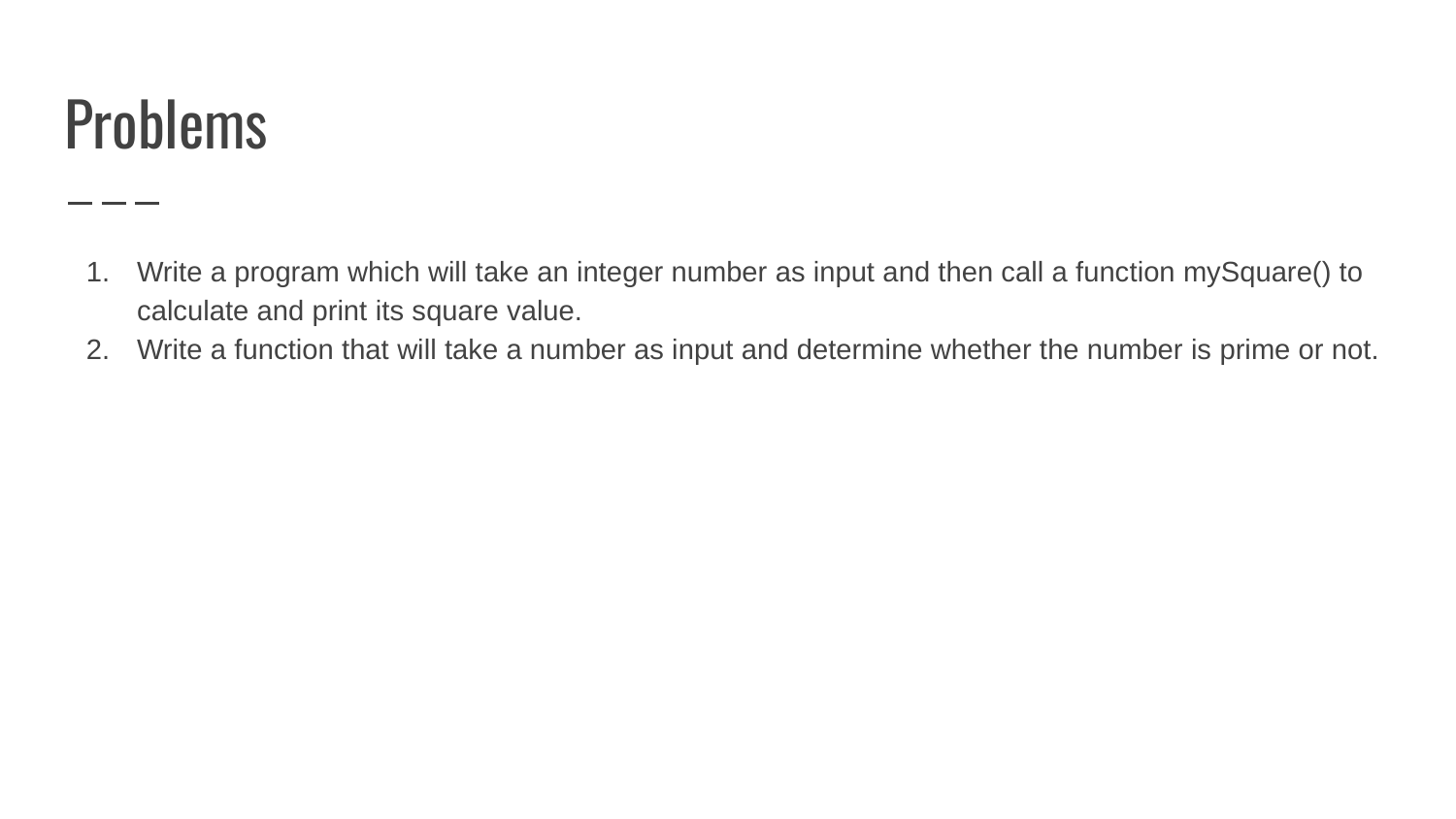

# Problems
Write a program which will take an integer number as input and then call a function mySquare() to calculate and print its square value.
Write a function that will take a number as input and determine whether the number is prime or not.